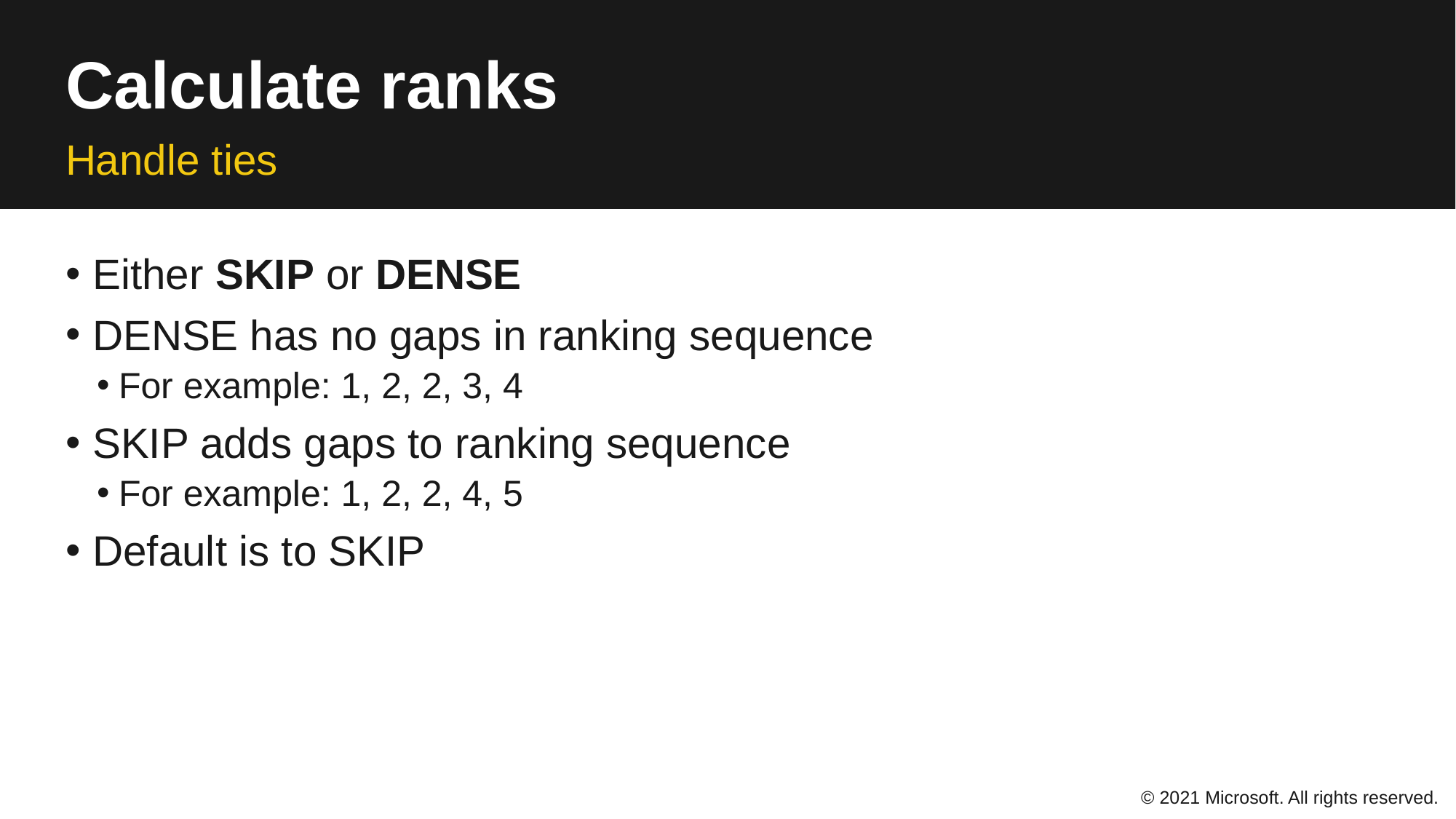

# Calculate ranks
Handle ties
Either SKIP or DENSE
DENSE has no gaps in ranking sequence
For example: 1, 2, 2, 3, 4
SKIP adds gaps to ranking sequence
For example: 1, 2, 2, 4, 5
Default is to SKIP

© 2021 Microsoft. All rights reserved.